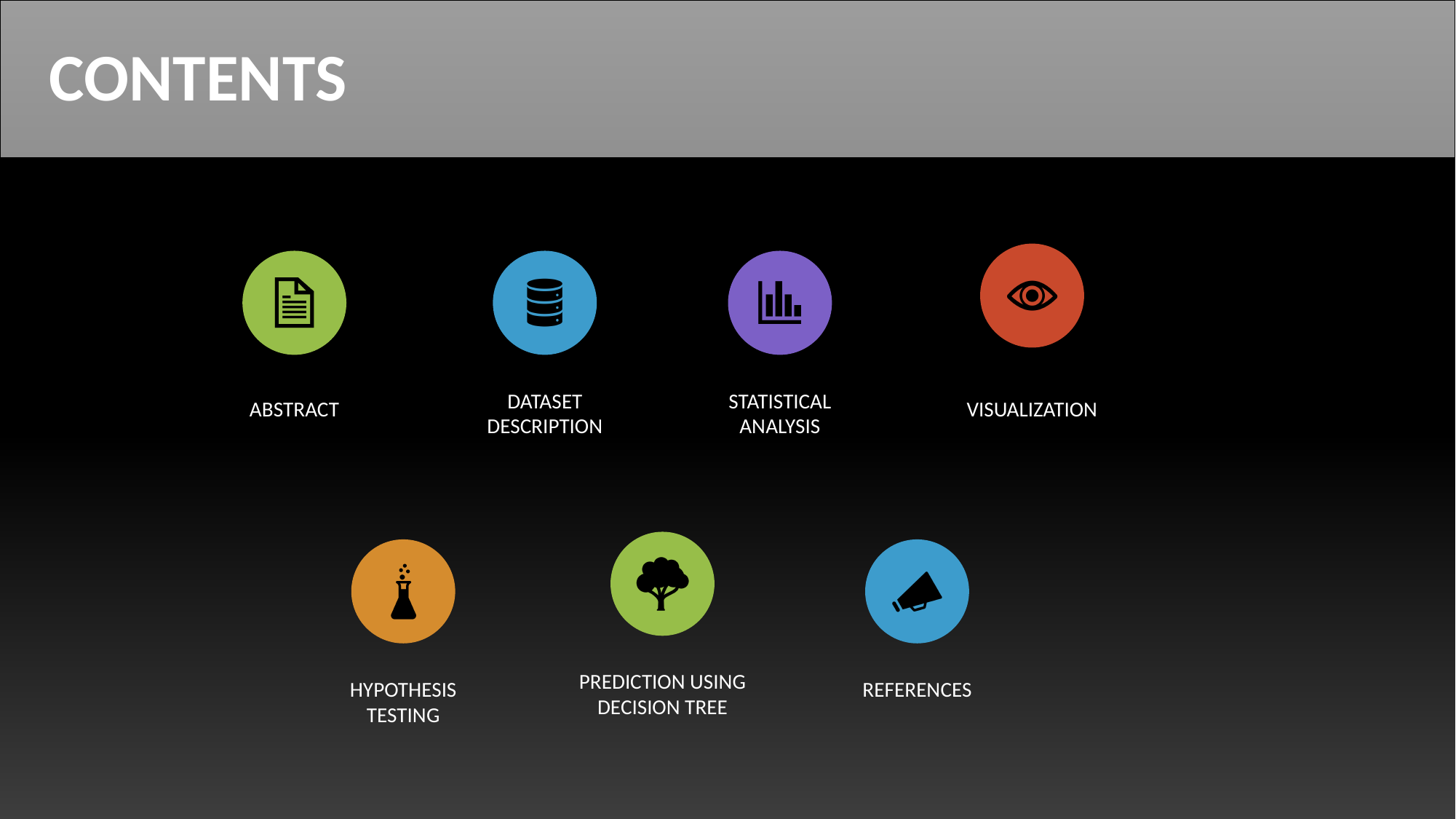

# CONTENTS

DATASET DESCRIPTION
STATISTICAL ANALYSIS
VISUALIZATION
ABSTRACT

PREDICTION USING DECISION TREE
HYPOTHESIS TESTING
REFEReNCES